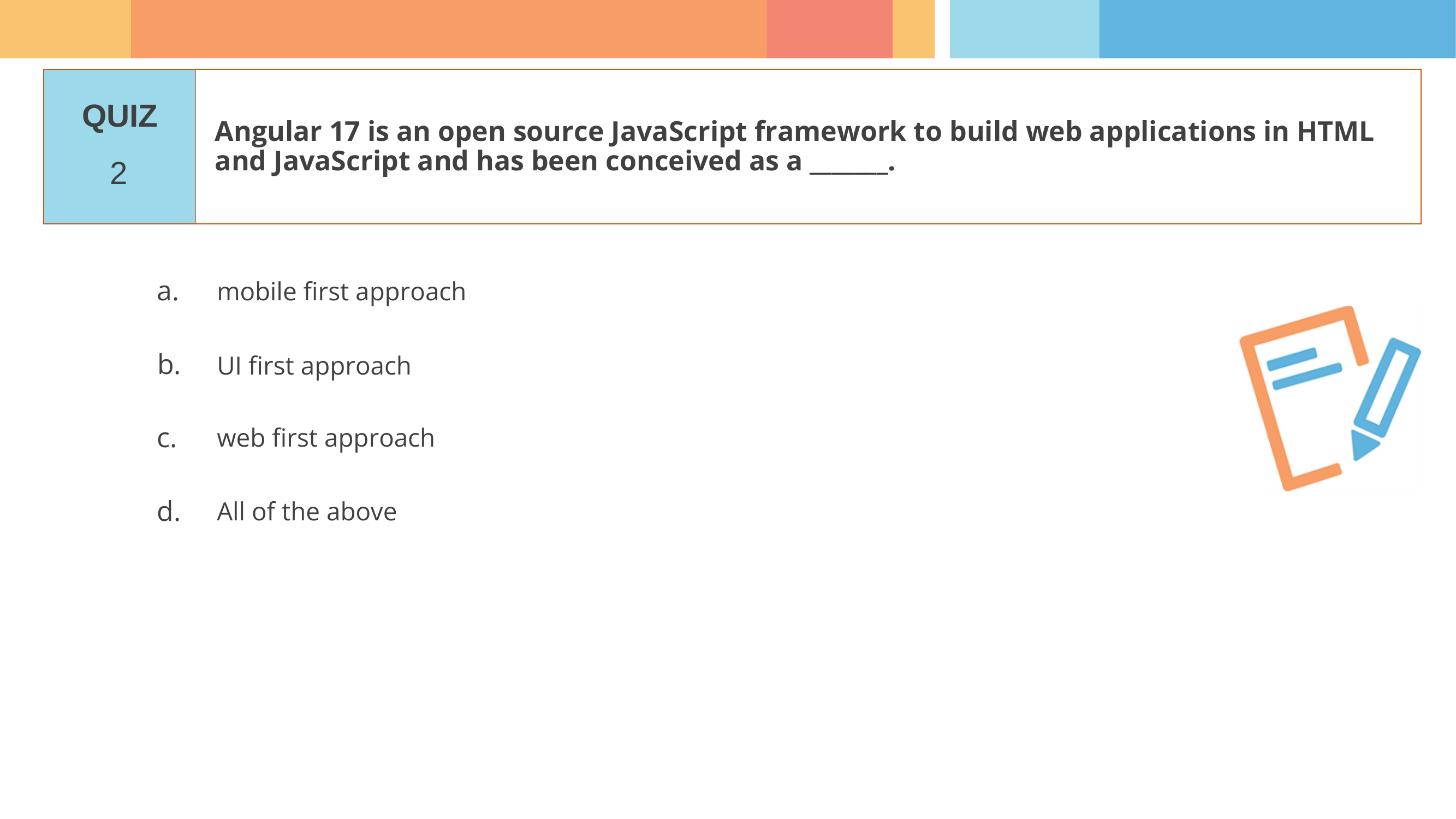

Angular 17 is an open source JavaScript framework to build web applications in HTML and JavaScript and has been conceived as a _______.
2
mobile first approach
UI first approach
web first approach
All of the above